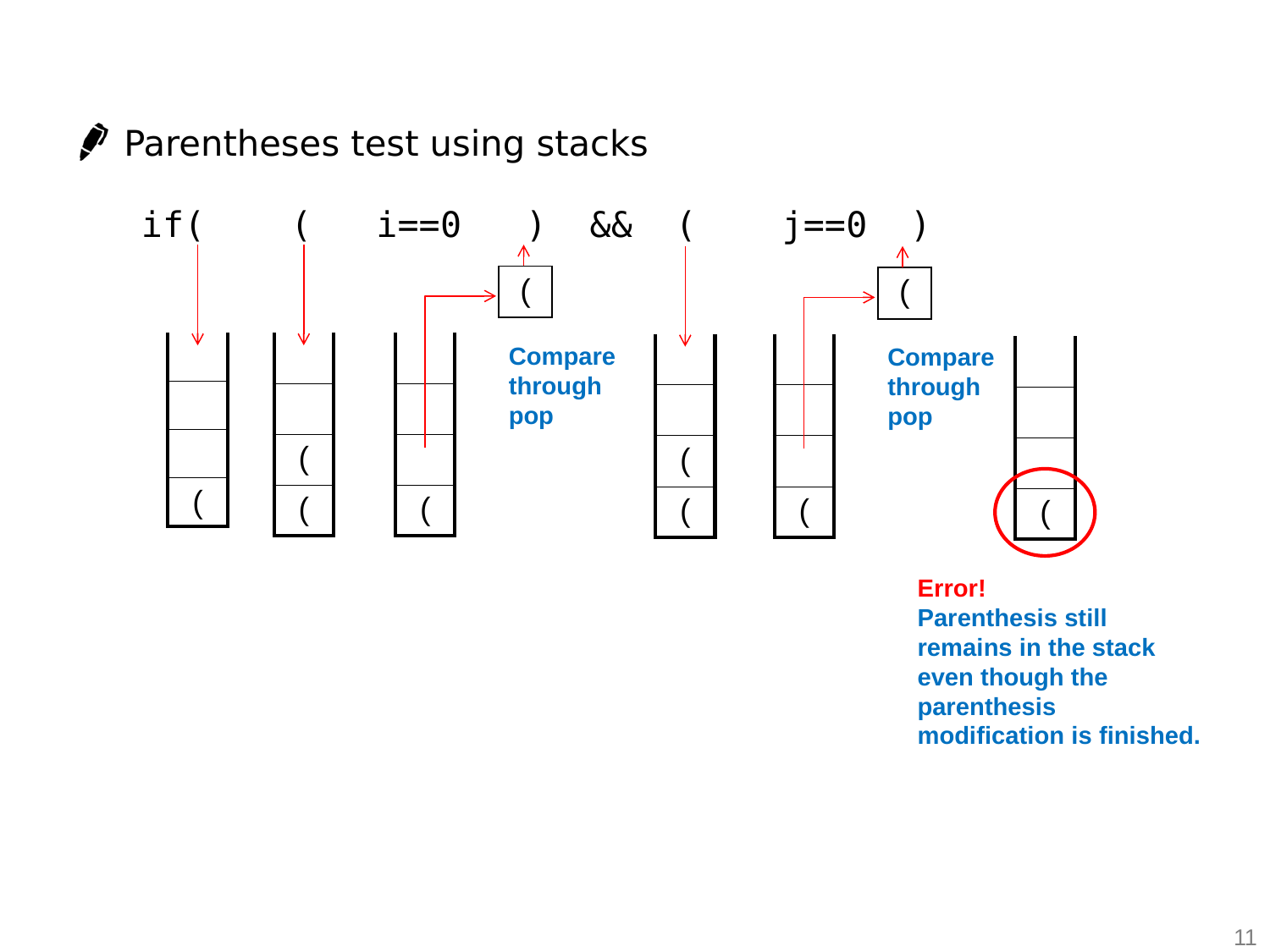

Parentheses test using stacks
if(    (   i==0   )  &&  (    j==0  )

| ( |
| --- |
| ( |
| --- |

|  |
| --- |
|  |
| ( |
| ( |
|  |
| --- |
|  |
|  |
| ( |
|  |
| --- |
|  |
|  |
| ( |
Compare through pop
|  |
| --- |
|  |
| ( |
| ( |
|  |
| --- |
|  |
|  |
| ( |
Compare through pop
|  |
| --- |
|  |
|  |
| ( |

Error!
Parenthesis still remains in the stack even though the parenthesis modification is finished.
11